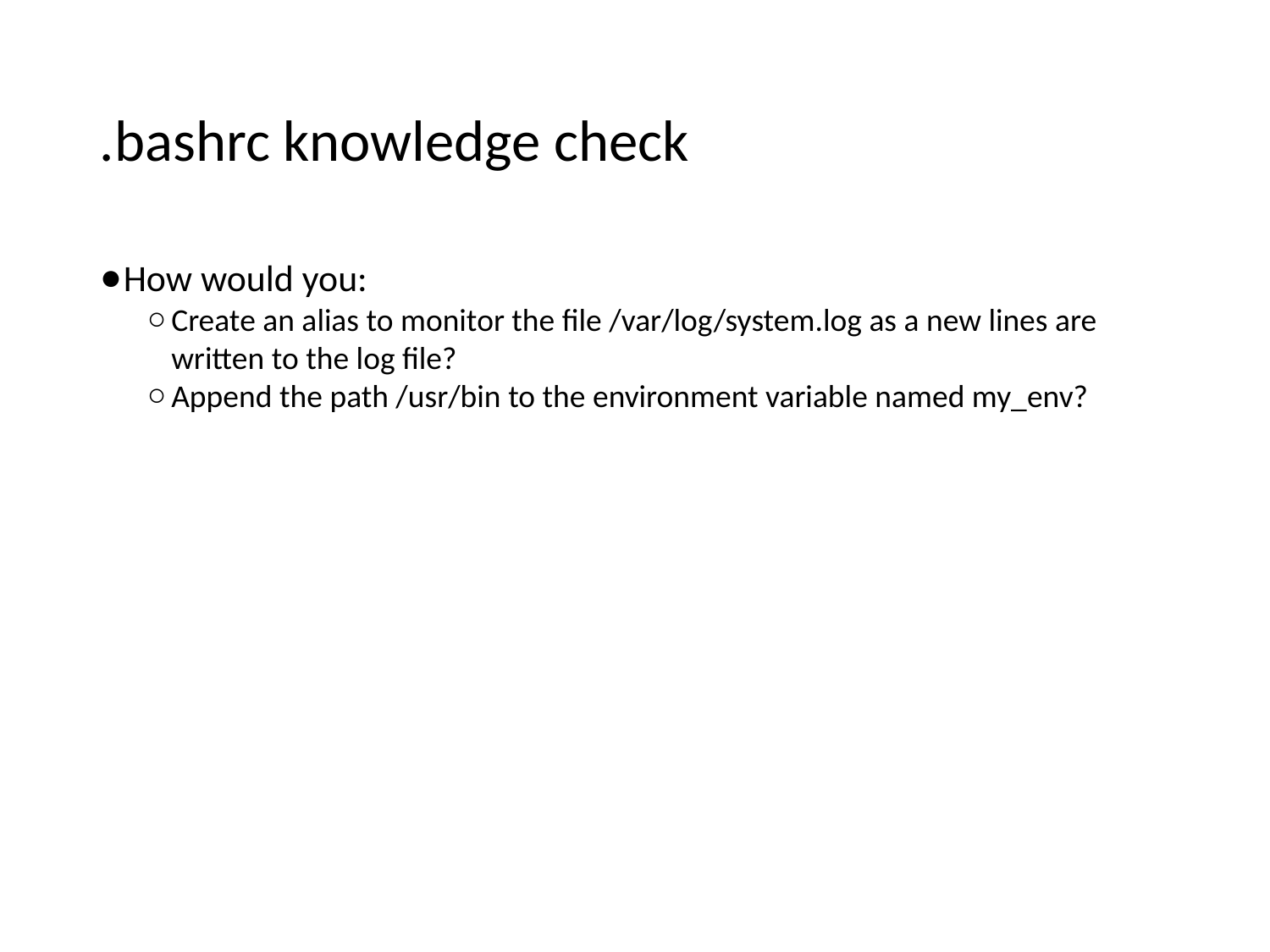

.bashrc knowledge check
How would you:
Create an alias to monitor the file /var/log/system.log as a new lines are written to the log file?
Append the path /usr/bin to the environment variable named my_env?